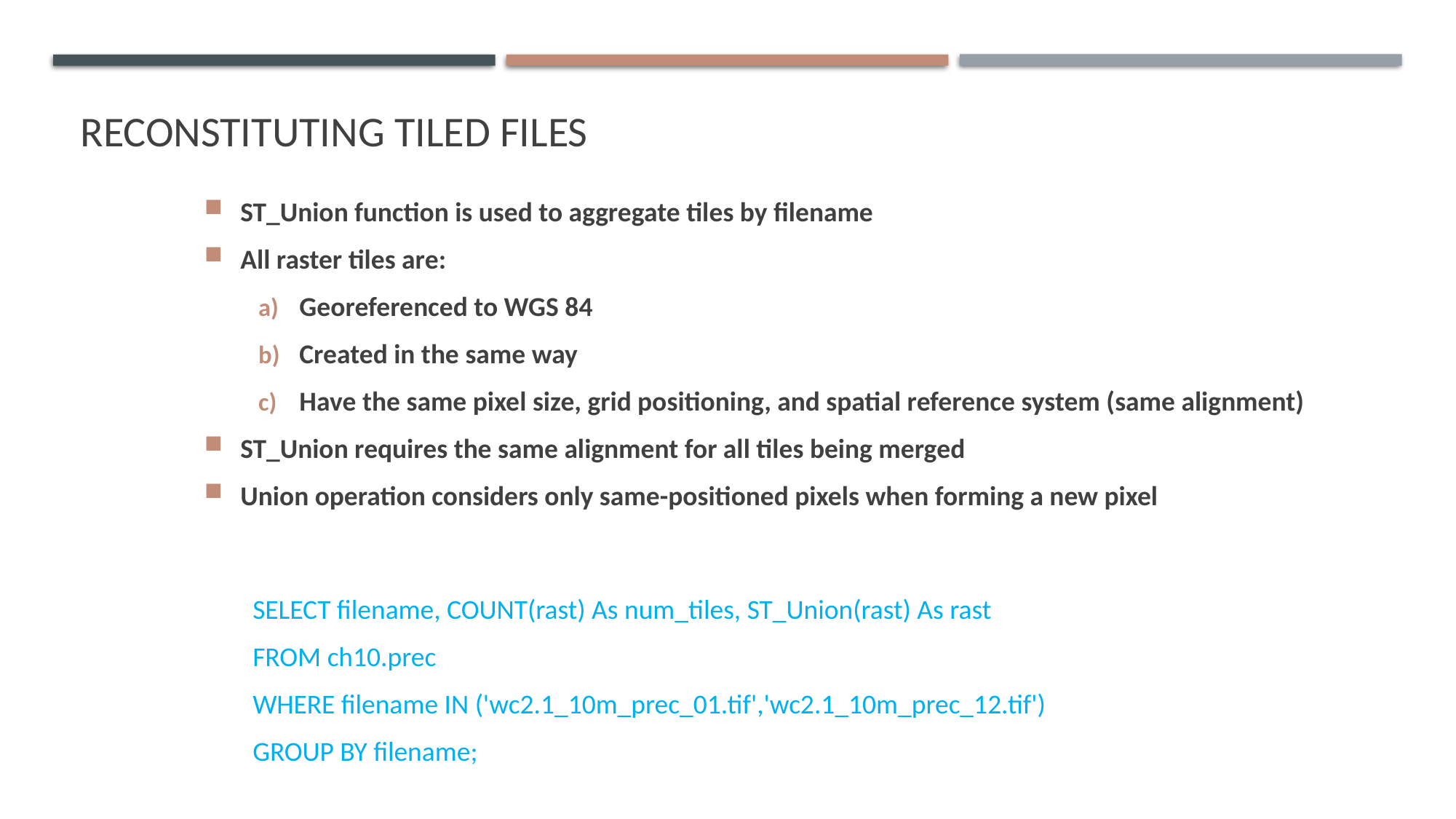

# Reconstituting tiled files
ST_Union function is used to aggregate tiles by filename
All raster tiles are:
Georeferenced to WGS 84
Created in the same way
Have the same pixel size, grid positioning, and spatial reference system (same alignment)
ST_Union requires the same alignment for all tiles being merged
Union operation considers only same-positioned pixels when forming a new pixel
SELECT filename, COUNT(rast) As num_tiles, ST_Union(rast) As rast
FROM ch10.prec
WHERE filename IN ('wc2.1_10m_prec_01.tif','wc2.1_10m_prec_12.tif')
GROUP BY filename;